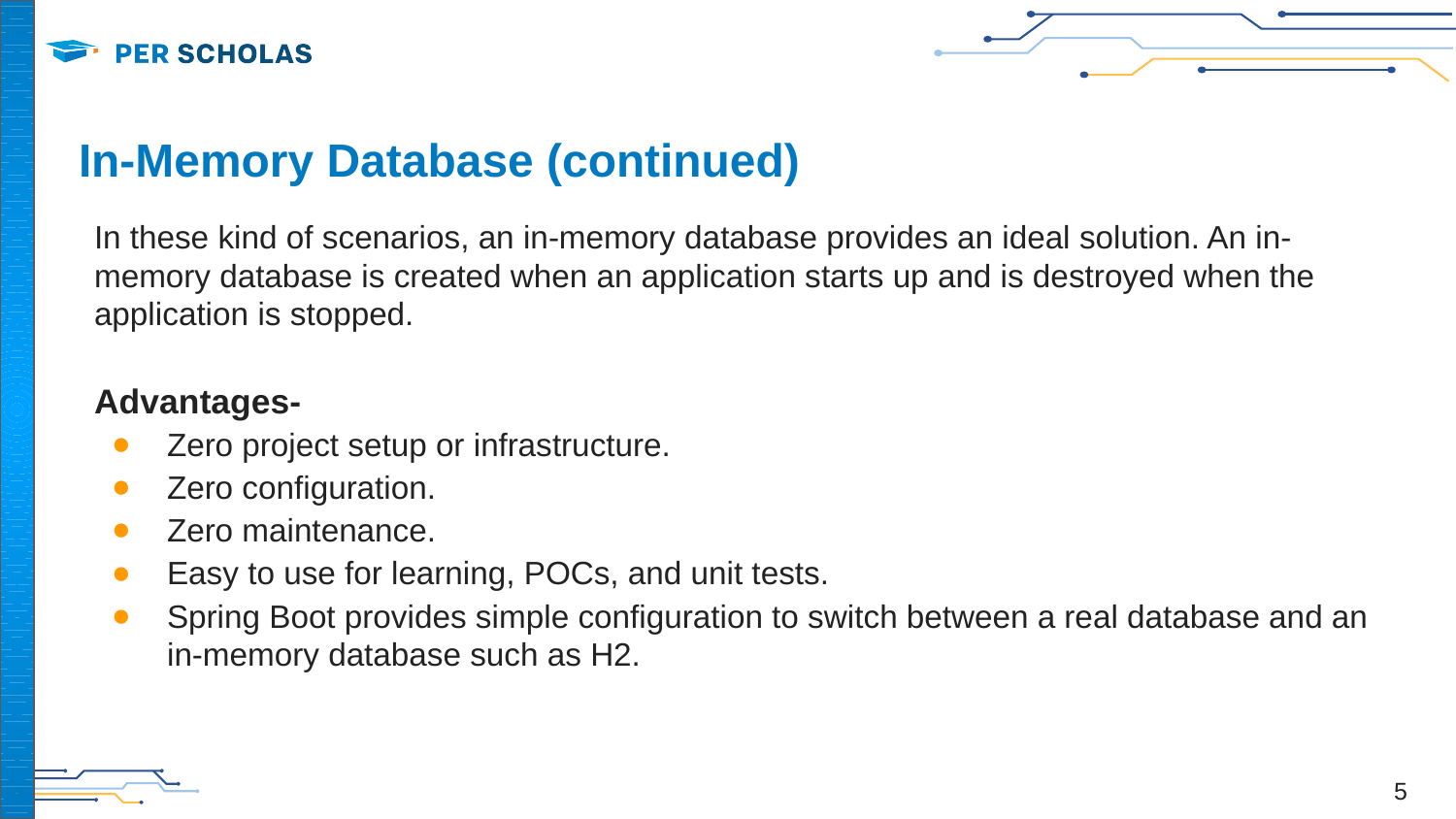

# In-Memory Database (continued)
In these kind of scenarios, an in-memory database provides an ideal solution. An in-memory database is created when an application starts up and is destroyed when the application is stopped.

Advantages-
Zero project setup or infrastructure.
Zero configuration.
Zero maintenance.
Easy to use for learning, POCs, and unit tests.
Spring Boot provides simple configuration to switch between a real database and an in-memory database such as H2.

5